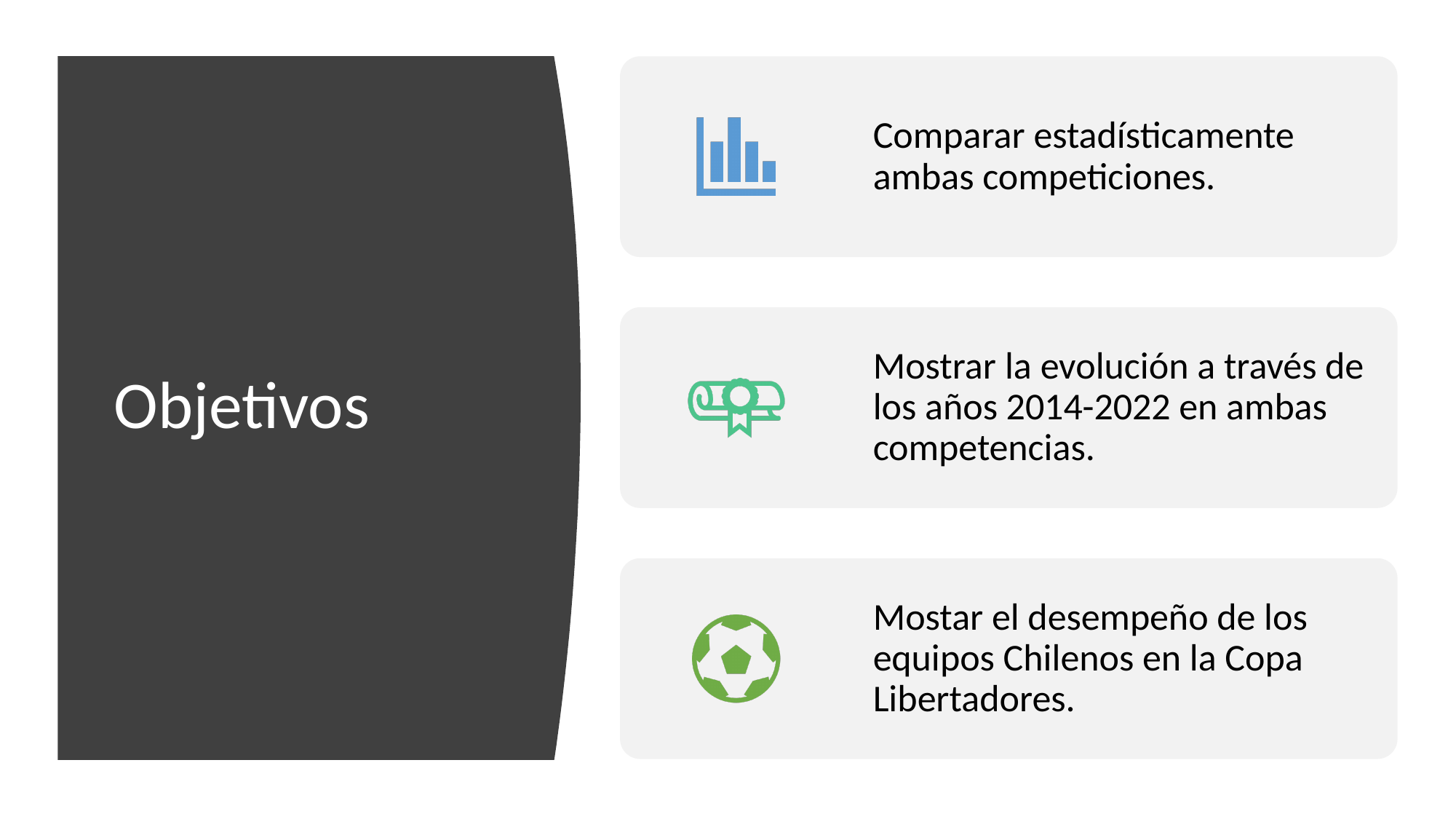

Comparar estadísticamente ambas competiciones.
Mostrar la evolución a través de los años 2014-2022 en ambas competencias.
Mostar el desempeño de los equipos Chilenos en la Copa Libertadores.

# Objetivos